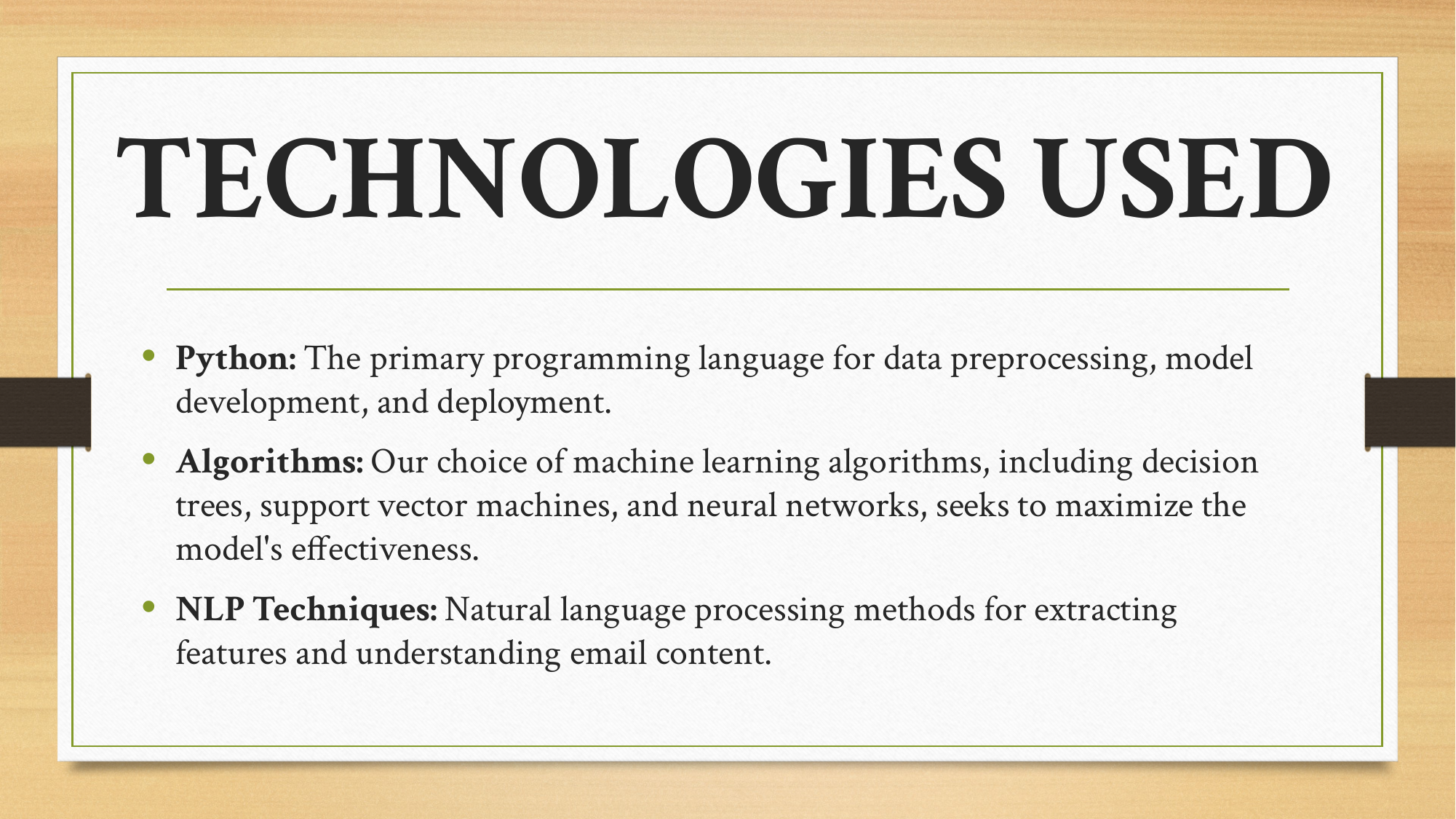

# TECHNOLOGIES USED
Python: The primary programming language for data preprocessing, model development, and deployment.
Algorithms: Our choice of machine learning algorithms, including decision trees, support vector machines, and neural networks, seeks to maximize the model's effectiveness.
NLP Techniques: Natural language processing methods for extracting features and understanding email content.